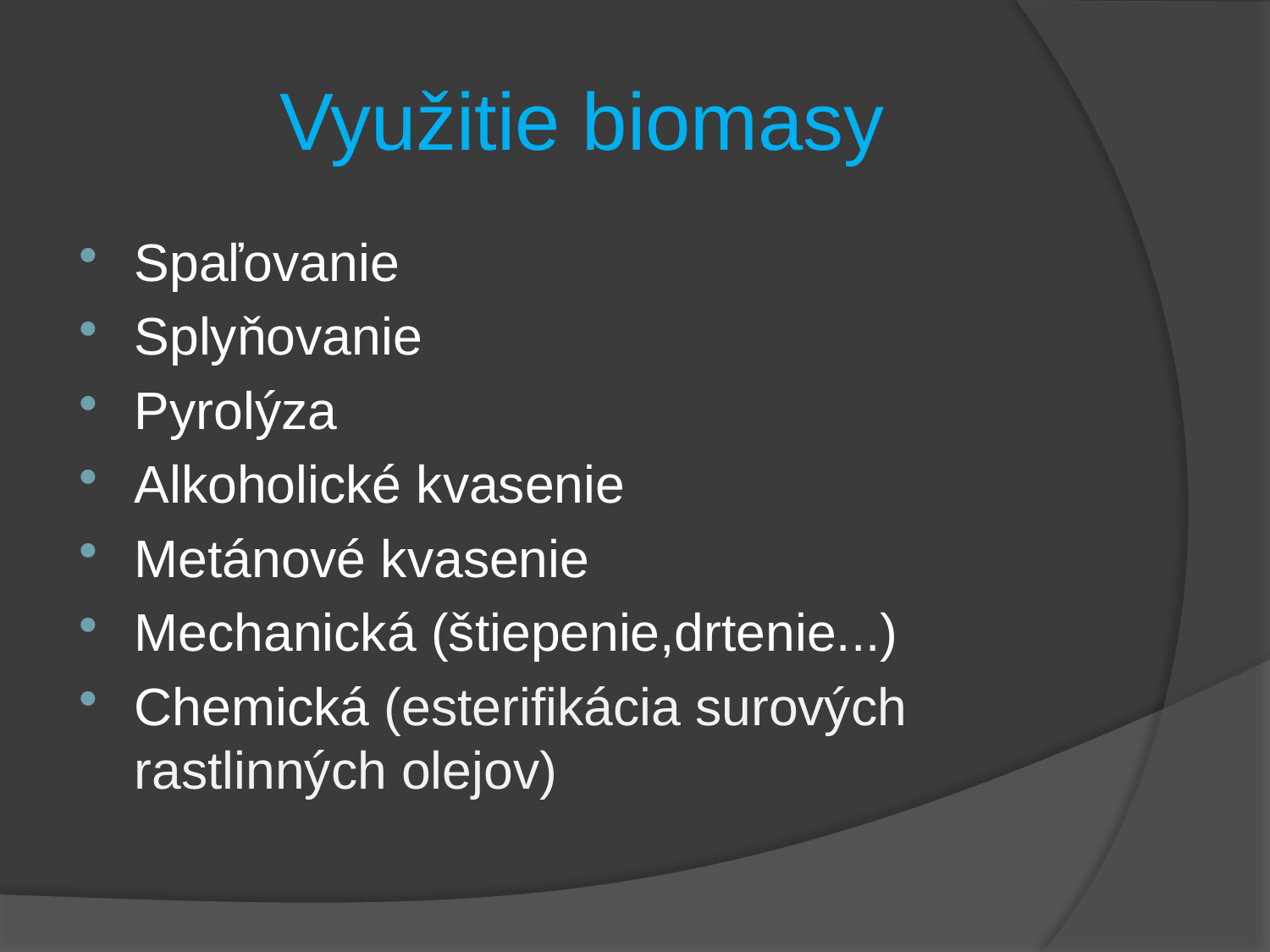

# Využitie biomasy
Spaľovanie
Splyňovanie
Pyrolýza
Alkoholické kvasenie
Metánové kvasenie
Mechanická (štiepenie,drtenie...)
Chemická (esterifikácia surových rastlinných olejov)